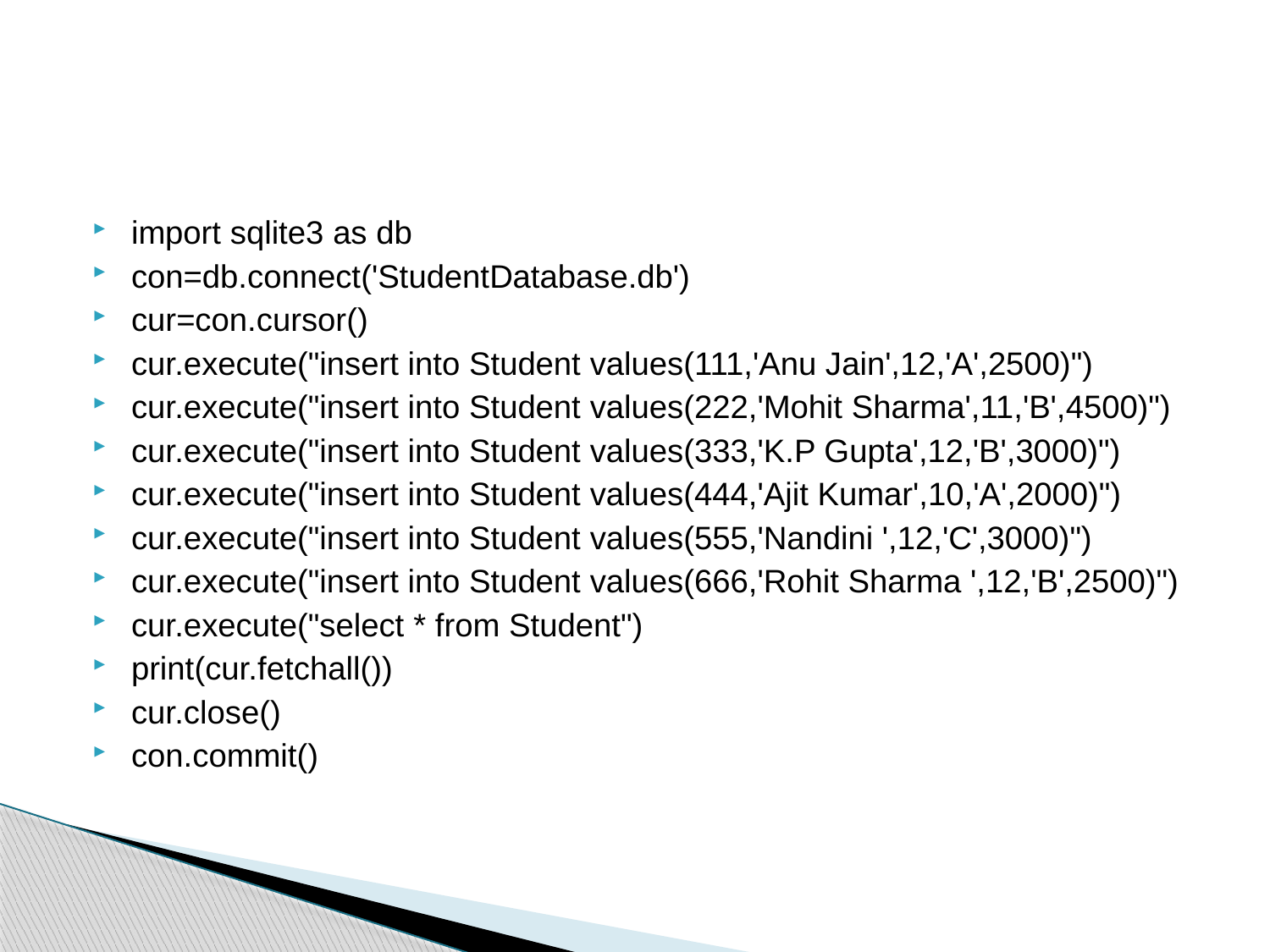

#
import sqlite3 as db
con=db.connect('StudentDatabase.db')
cur=con.cursor()
cur.execute("insert into Student values(111,'Anu Jain',12,'A',2500)")
cur.execute("insert into Student values(222,'Mohit Sharma',11,'B',4500)")
cur.execute("insert into Student values(333,'K.P Gupta',12,'B',3000)")
cur.execute("insert into Student values(444,'Ajit Kumar',10,'A',2000)")
cur.execute("insert into Student values(555,'Nandini ',12,'C',3000)")
cur.execute("insert into Student values(666,'Rohit Sharma ',12,'B',2500)")
cur.execute("select * from Student")
print(cur.fetchall())
cur.close()
con.commit()